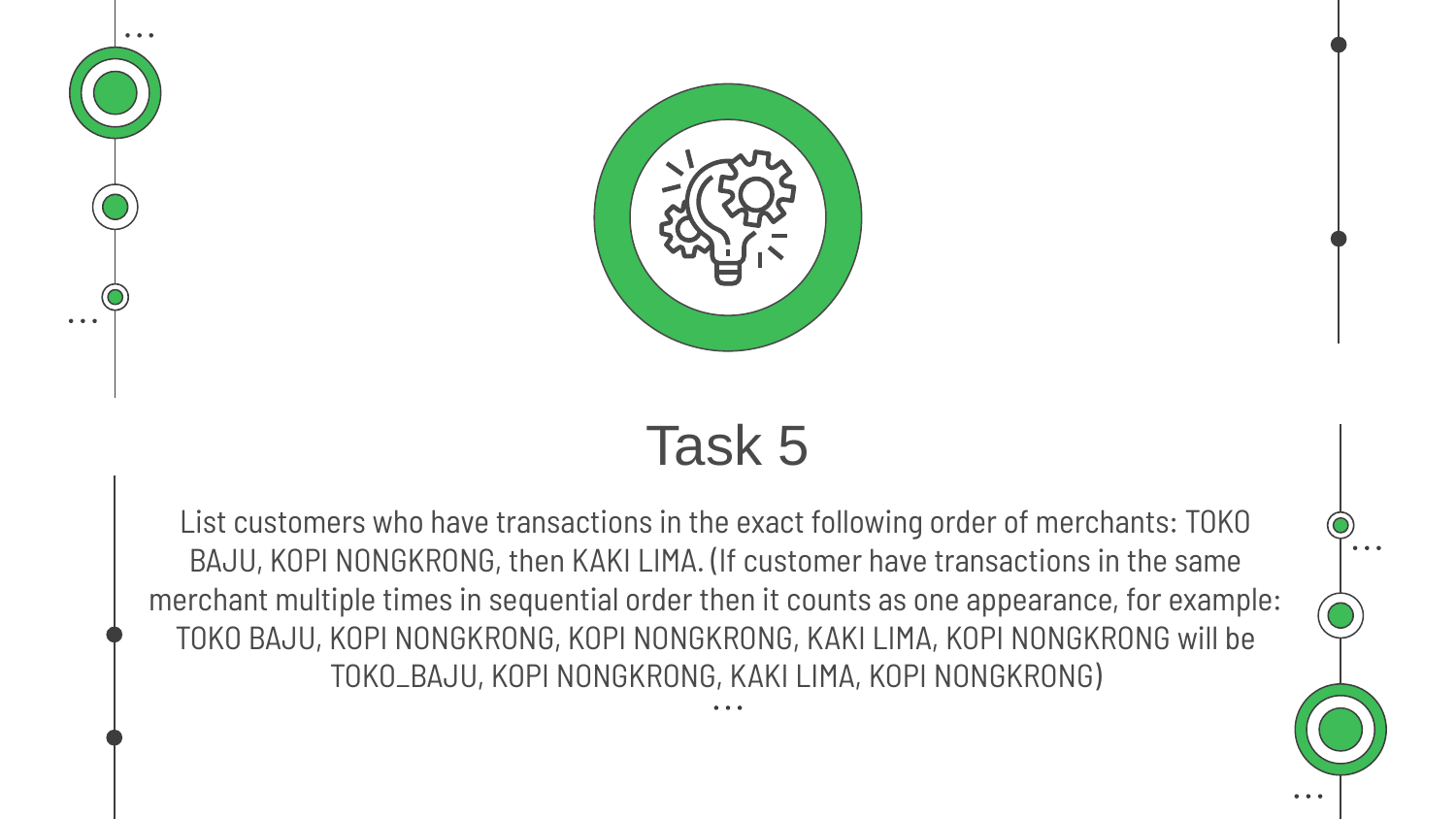

# Task 5
List customers who have transactions in the exact following order of merchants: TOKO BAJU, KOPI NONGKRONG, then KAKI LIMA. (If customer have transactions in the same merchant multiple times in sequential order then it counts as one appearance, for example: TOKO BAJU, KOPI NONGKRONG, KOPI NONGKRONG, KAKI LIMA, KOPI NONGKRONG will be TOKO_BAJU, KOPI NONGKRONG, KAKI LIMA, KOPI NONGKRONG)